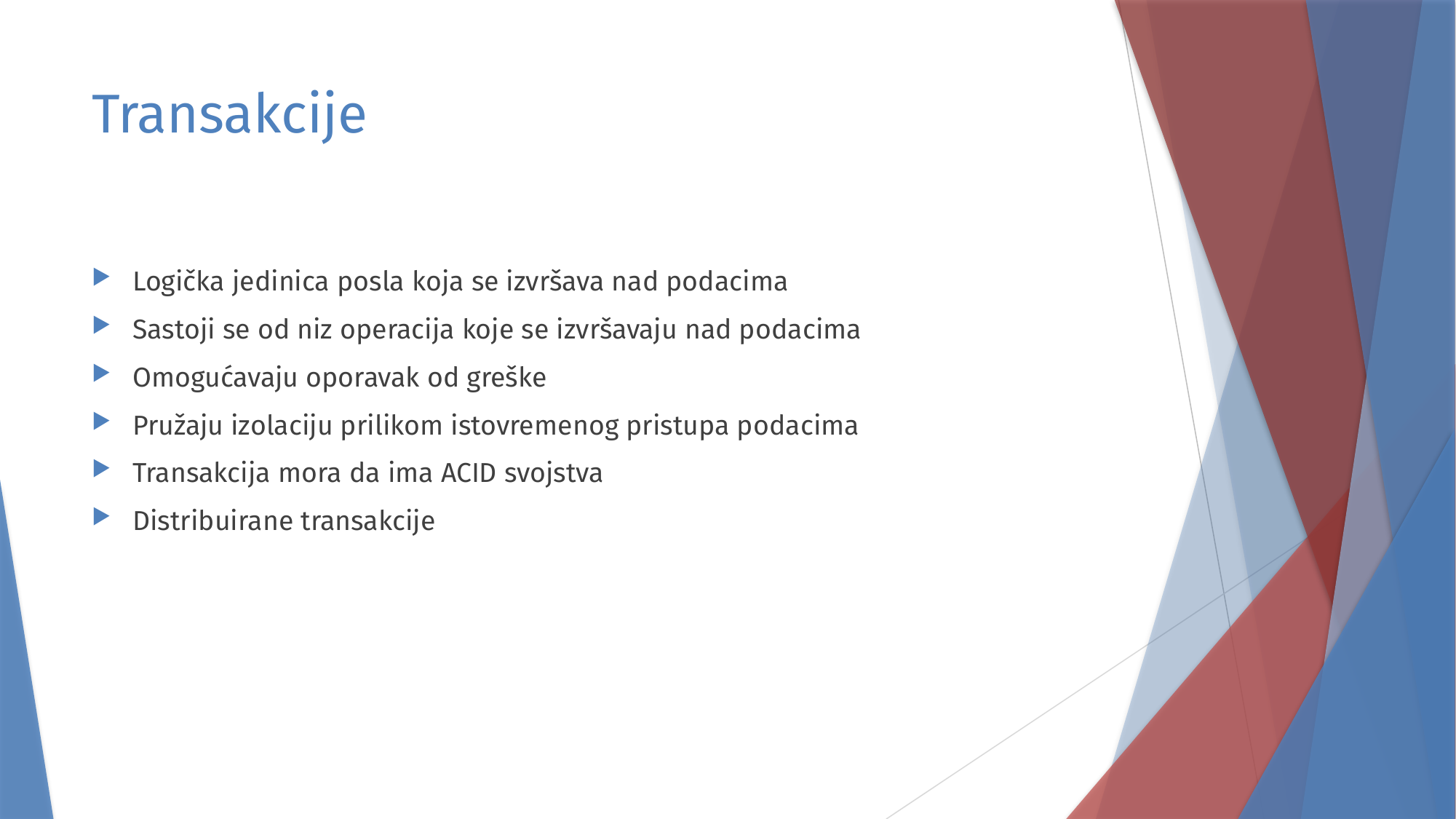

# Transakcije
Logička jedinica posla koja se izvršava nad podacima
Sastoji se od niz operacija koje se izvršavaju nad podacima
Omogućavaju oporavak od greške
Pružaju izolaciju prilikom istovremenog pristupa podacima
Transakcija mora da ima ACID svojstva
Distribuirane transakcije